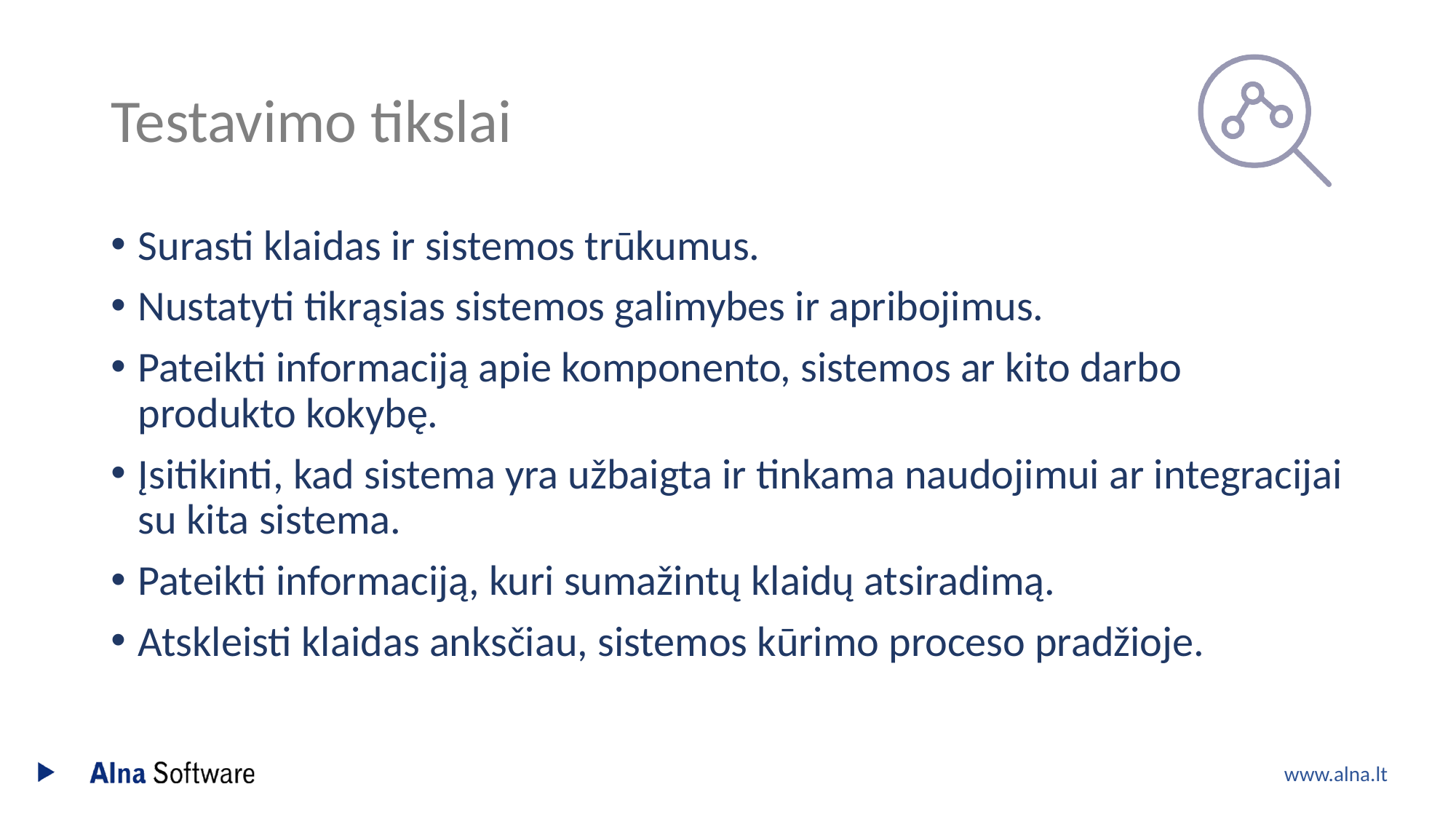

# Testavimo tikslai
Surasti klaidas ir sistemos trūkumus.
Nustatyti tikrąsias sistemos galimybes ir apribojimus.
Pateikti informaciją apie komponento, sistemos ar kito darbo produkto kokybę.
Įsitikinti, kad sistema yra užbaigta ir tinkama naudojimui ar integracijai su kita sistema.
Pateikti informaciją, kuri sumažintų klaidų atsiradimą.
Atskleisti klaidas anksčiau, sistemos kūrimo proceso pradžioje.